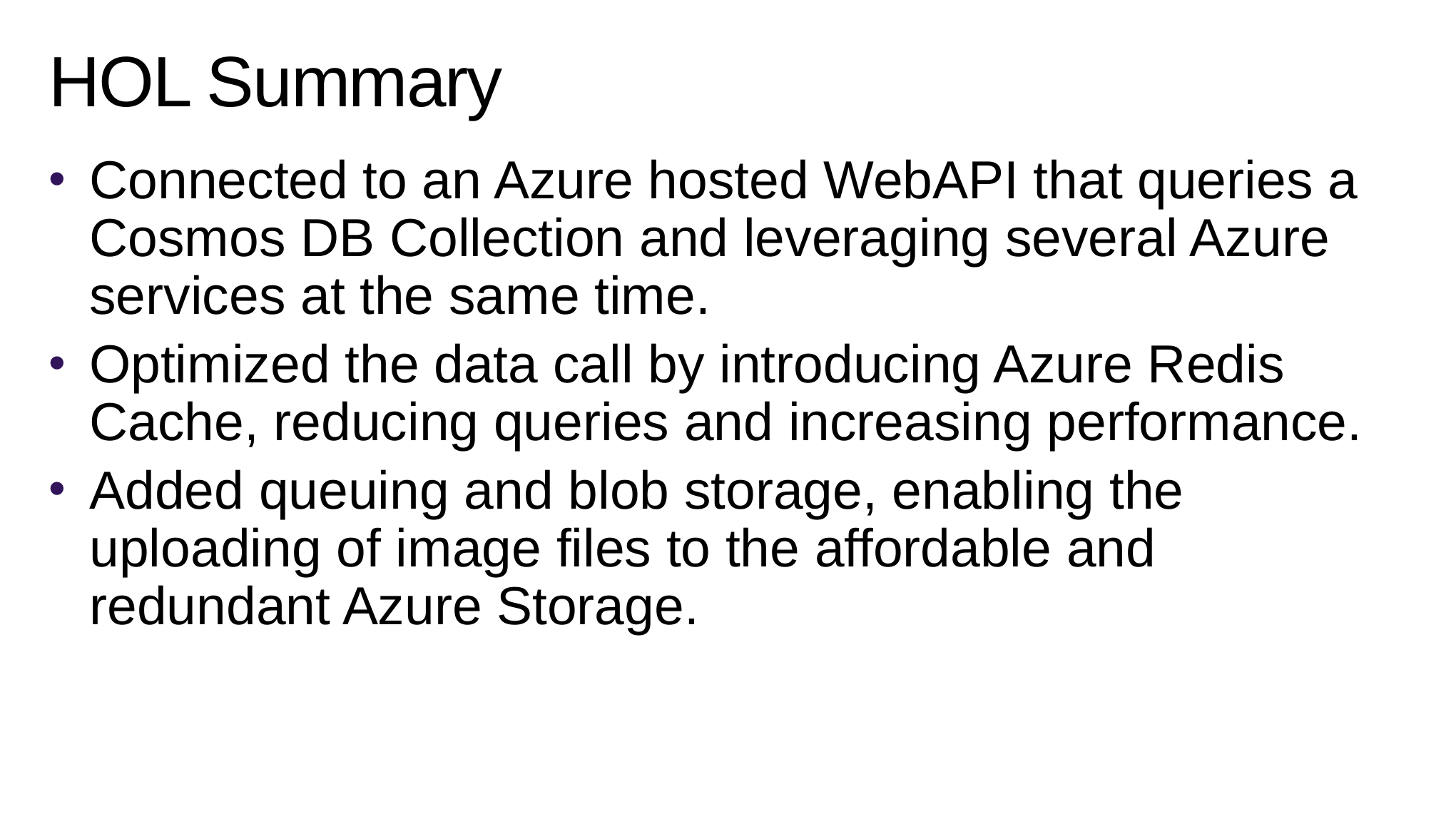

# HOL Summary
Connected to an Azure hosted WebAPI that queries a Cosmos DB Collection and leveraging several Azure services at the same time.
Optimized the data call by introducing Azure Redis Cache, reducing queries and increasing performance.
Added queuing and blob storage, enabling the uploading of image files to the affordable and redundant Azure Storage.